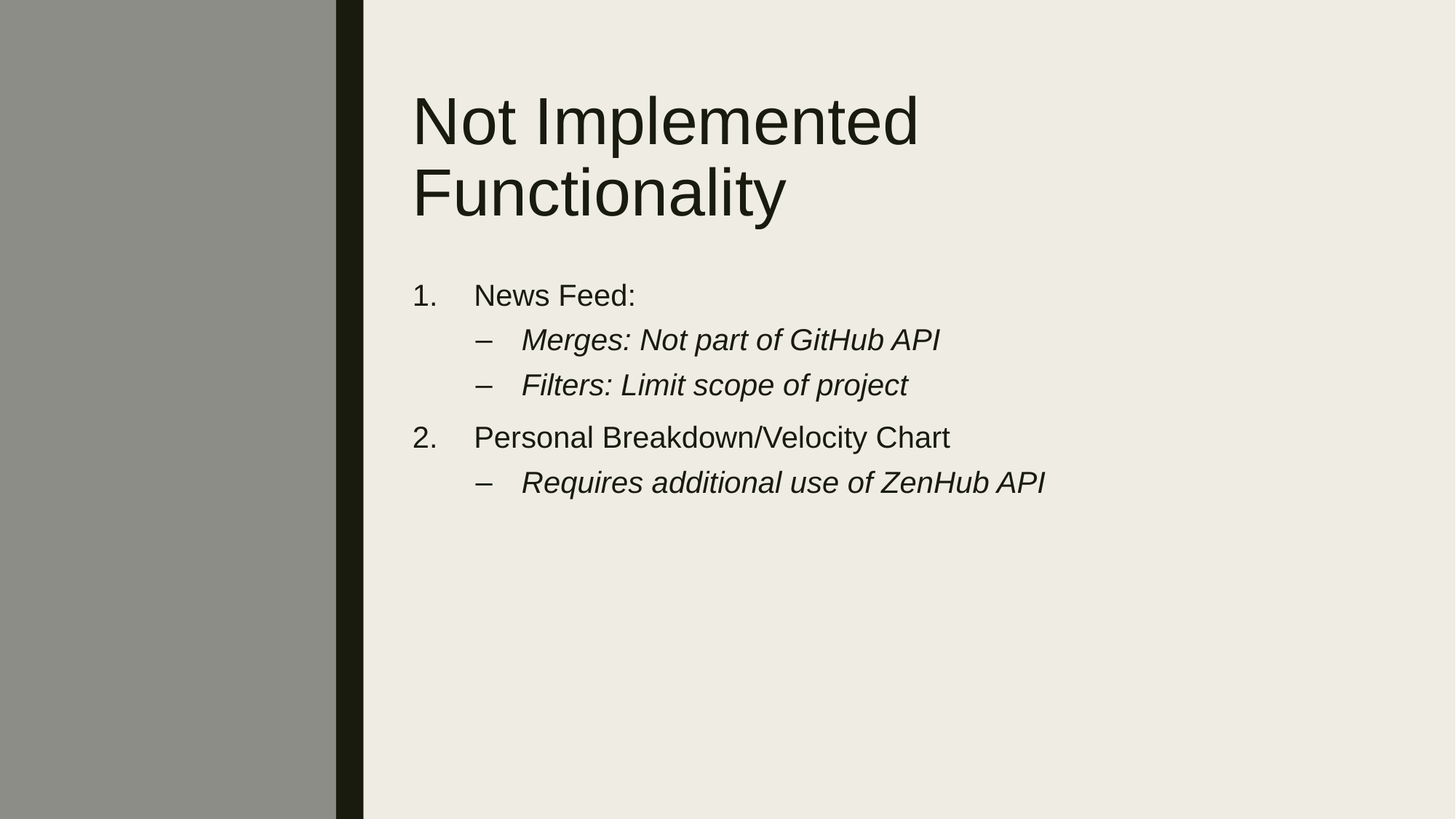

# Not Implemented Functionality
News Feed:
Merges: Not part of GitHub API
Filters: Limit scope of project
Personal Breakdown/Velocity Chart
Requires additional use of ZenHub API